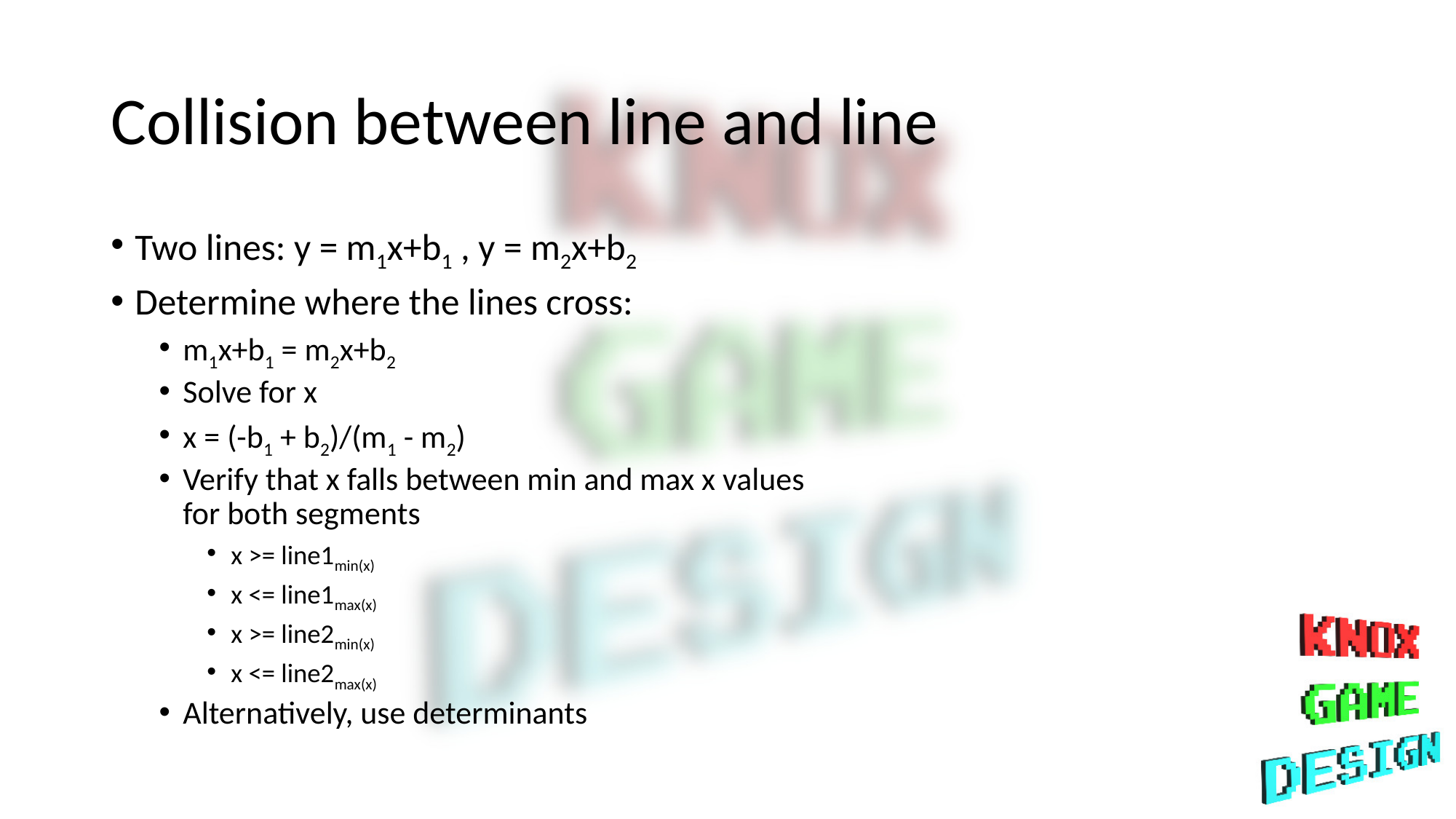

# Collision between line and line
Two lines: y = m1x+b1 , y = m2x+b2
Determine where the lines cross:
m1x+b1 = m2x+b2
Solve for x
x = (-b1 + b2)/(m1 - m2)
Verify that x falls between min and max x values for both segments
x >= line1min(x)
x <= line1max(x)
x >= line2min(x)
x <= line2max(x)
Alternatively, use determinants